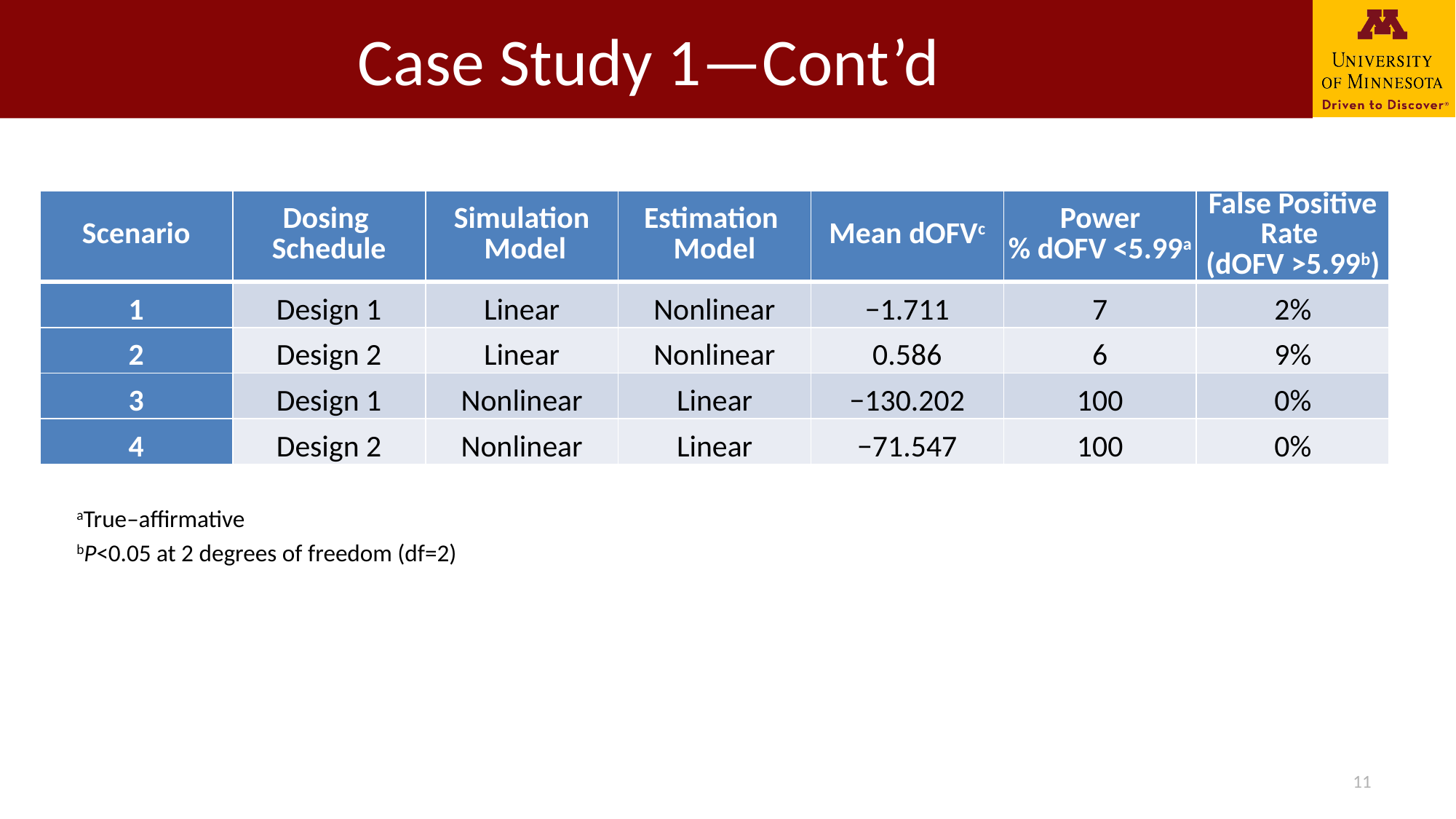

# Case Study 1—Cont’d
| Scenario | Dosing Schedule | Simulation Model | Estimation Model | Mean dOFVc | Power % dOFV <5.99a | False Positive Rate (dOFV >5.99b) |
| --- | --- | --- | --- | --- | --- | --- |
| 1 | Design 1 | Linear | Nonlinear | −1.711 | 7 | 2% |
| 2 | Design 2 | Linear | Nonlinear | 0.586 | 6 | 9% |
| 3 | Design 1 | Nonlinear | Linear | −130.202 | 100 | 0% |
| 4 | Design 2 | Nonlinear | Linear | −71.547 | 100 | 0% |
aTrue–affirmative
bP<0.05 at 2 degrees of freedom (df=2)
11